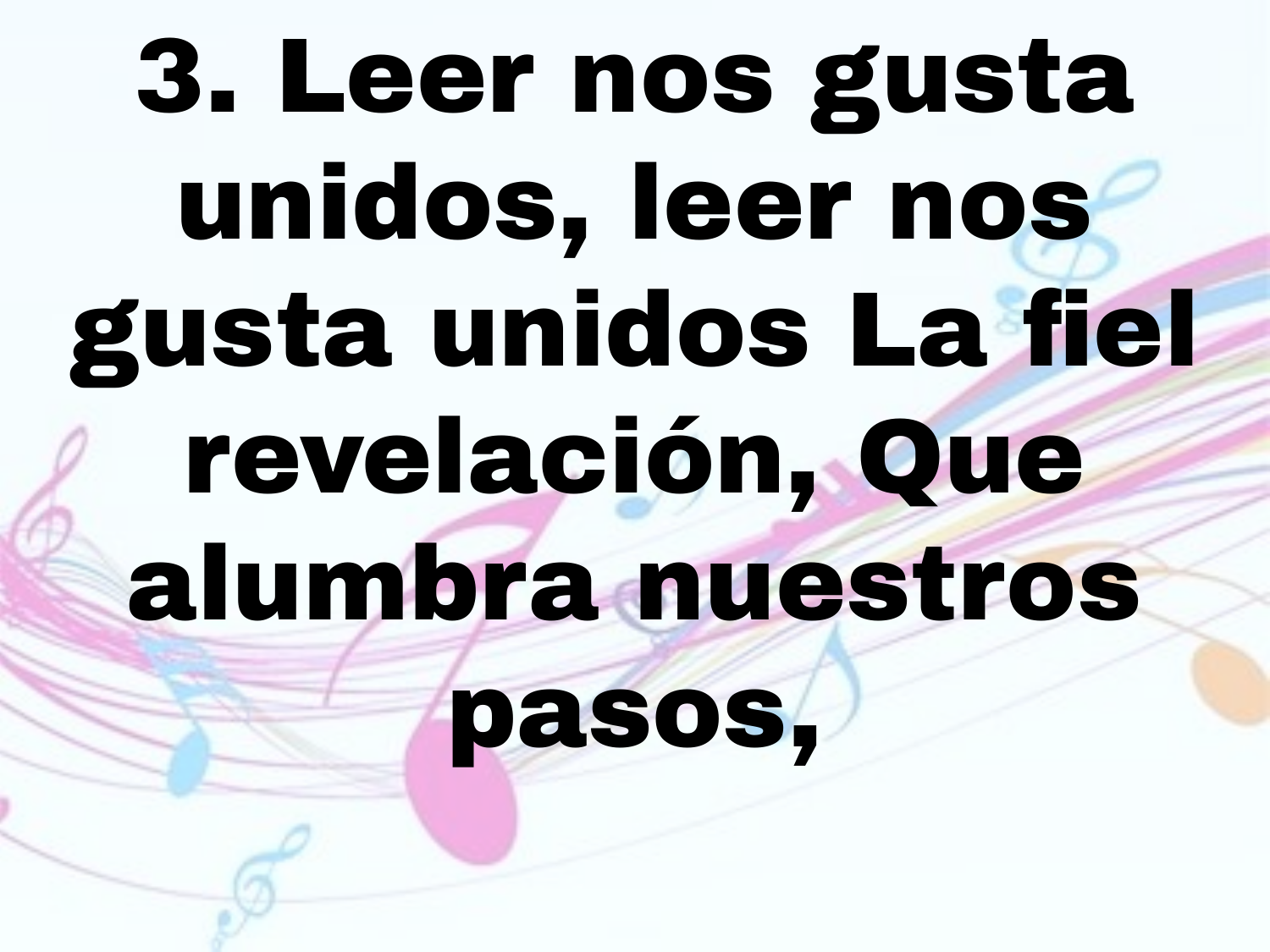

3. Leer nos gusta unidos, leer nos gusta unidos La fiel revelación, Que alumbra nuestros pasos,